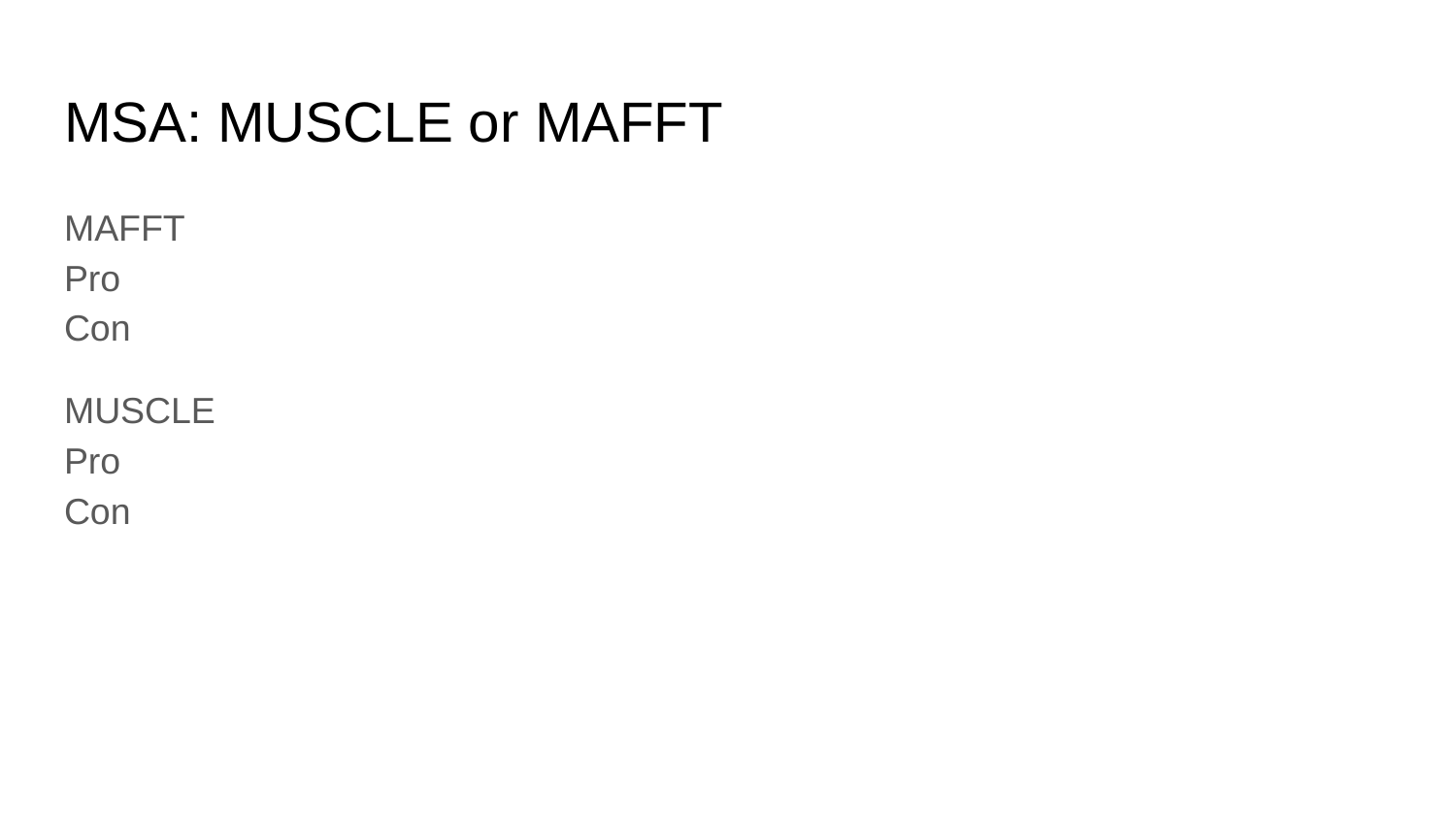

# MSA: MUSCLE or MAFFT
MAFFT
Pro
Con
MUSCLE
Pro
Con